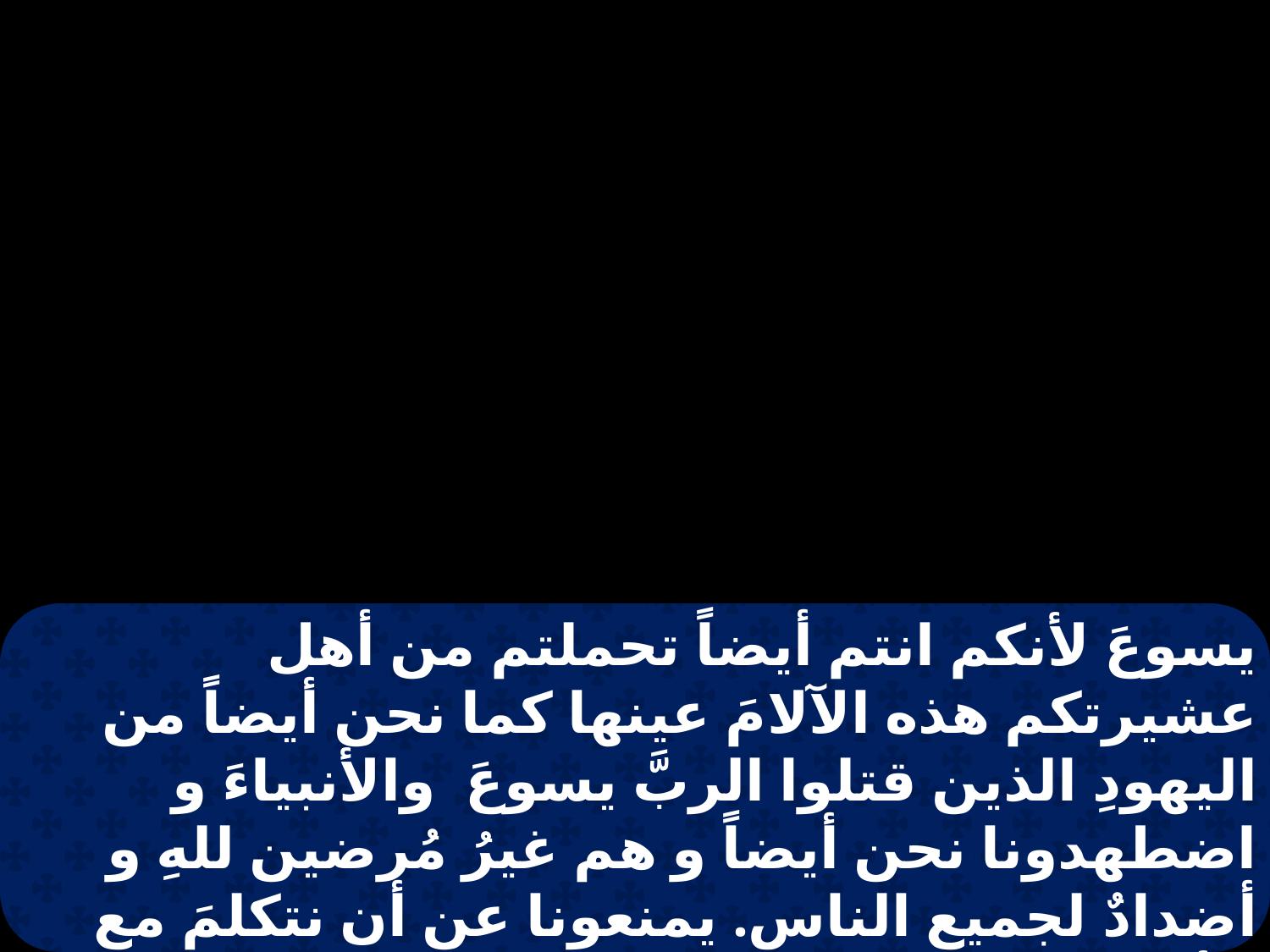

يسوعَ لأنكم انتم أيضاً تحملتم من أهل عشيرتكم هذه الآلامَ عينها كما نحن أيضاً من اليهودِ الذين قتلوا الربَّ يسوعَ  والأنبياءَ و اضطهدونا نحن أيضاً و هم غيرُ مُرضين للهِ و أضدادٌ لجميع الناس. يمنعونا عن أن نتكلمَ مع الأمم لكي يخلصُوا حتى يُتمموا